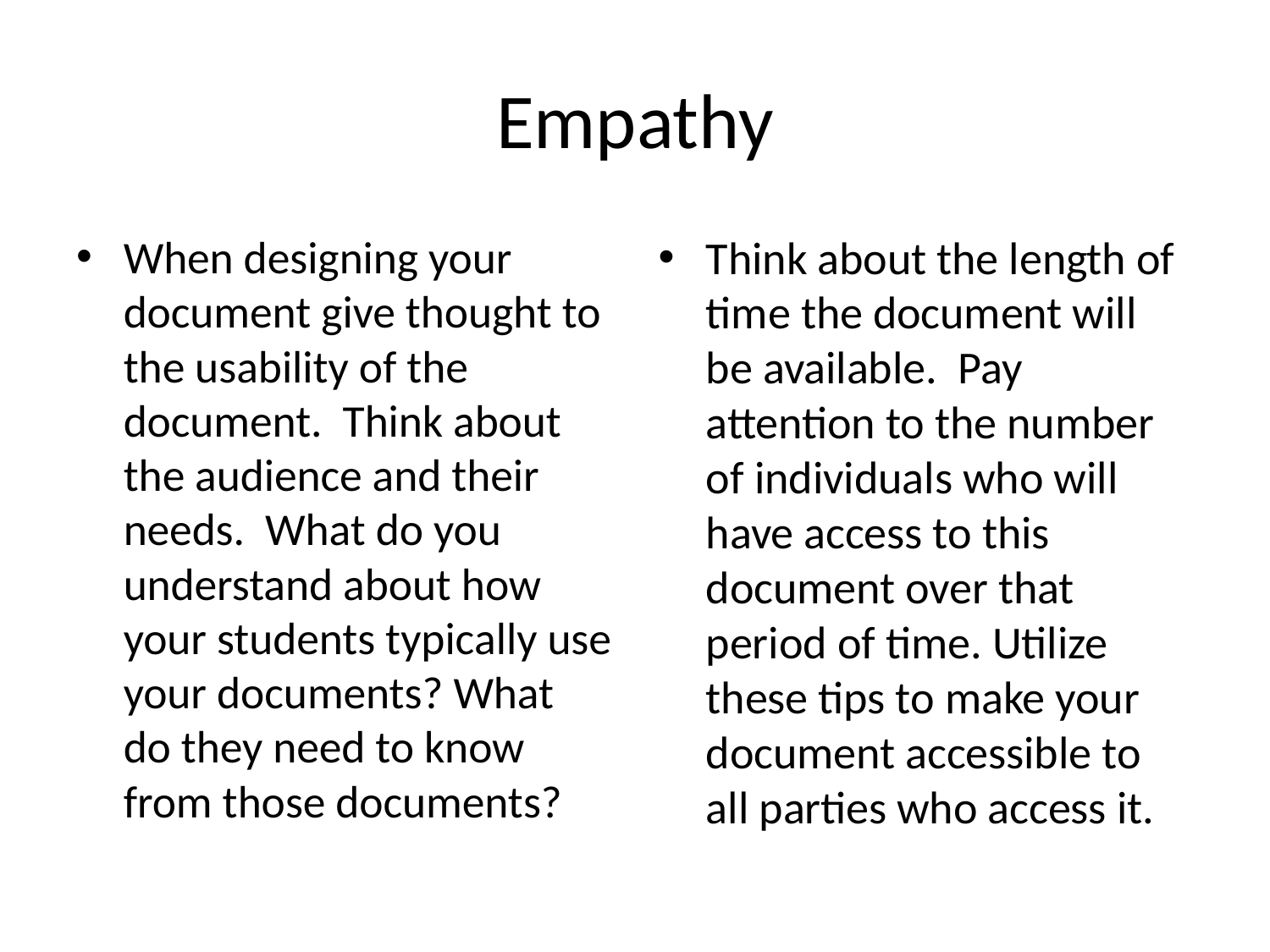

# Empathy
When designing your document give thought to the usability of the document.  Think about the audience and their needs.  What do you understand about how your students typically use your documents? What do they need to know from those documents?
Think about the length of time the document will be available.  Pay attention to the number of individuals who will have access to this document over that period of time. Utilize these tips to make your document accessible to all parties who access it.